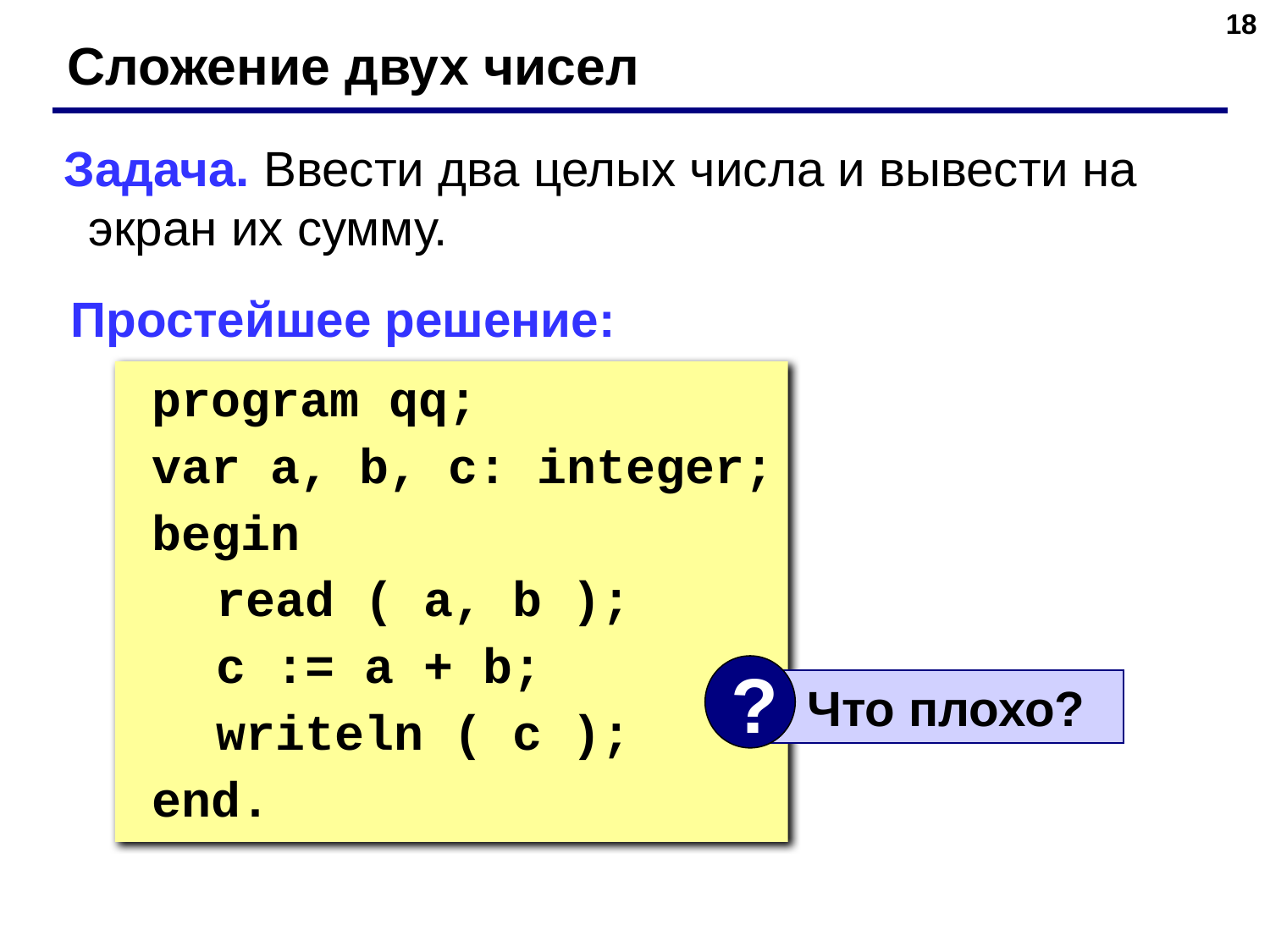

18
Сложение двух чисел

Задача. Ввести два целых числа и вывести на экран их сумму.
Простейшее решение:
	program qq;
	var a, b, c: integer;
	begin
   read ( a, b );
   c := a + b;
   writeln ( c );
	end.
?
Что плохо?